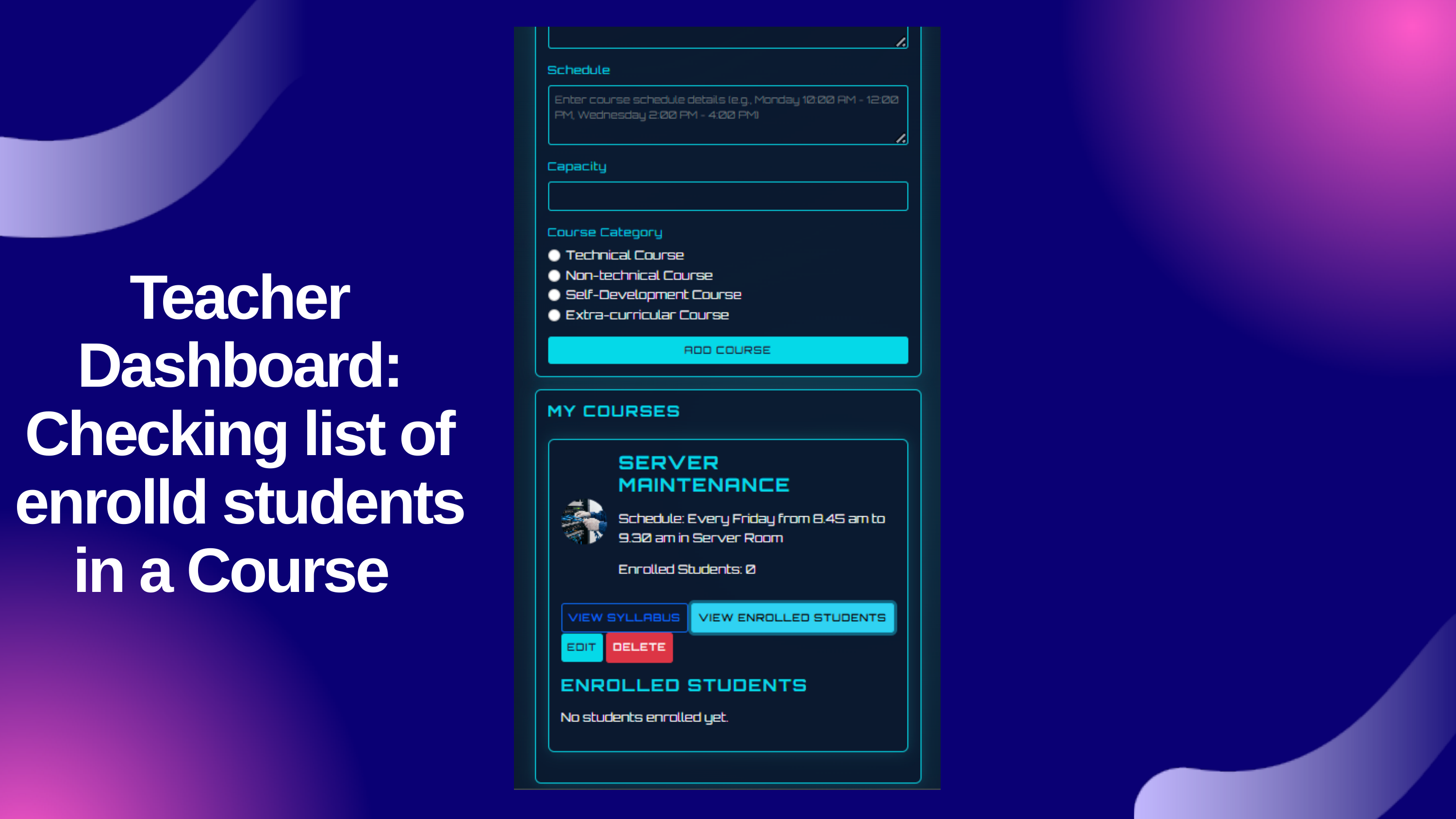

Teacher Dashboard: Checking list of enrolld students in a Course